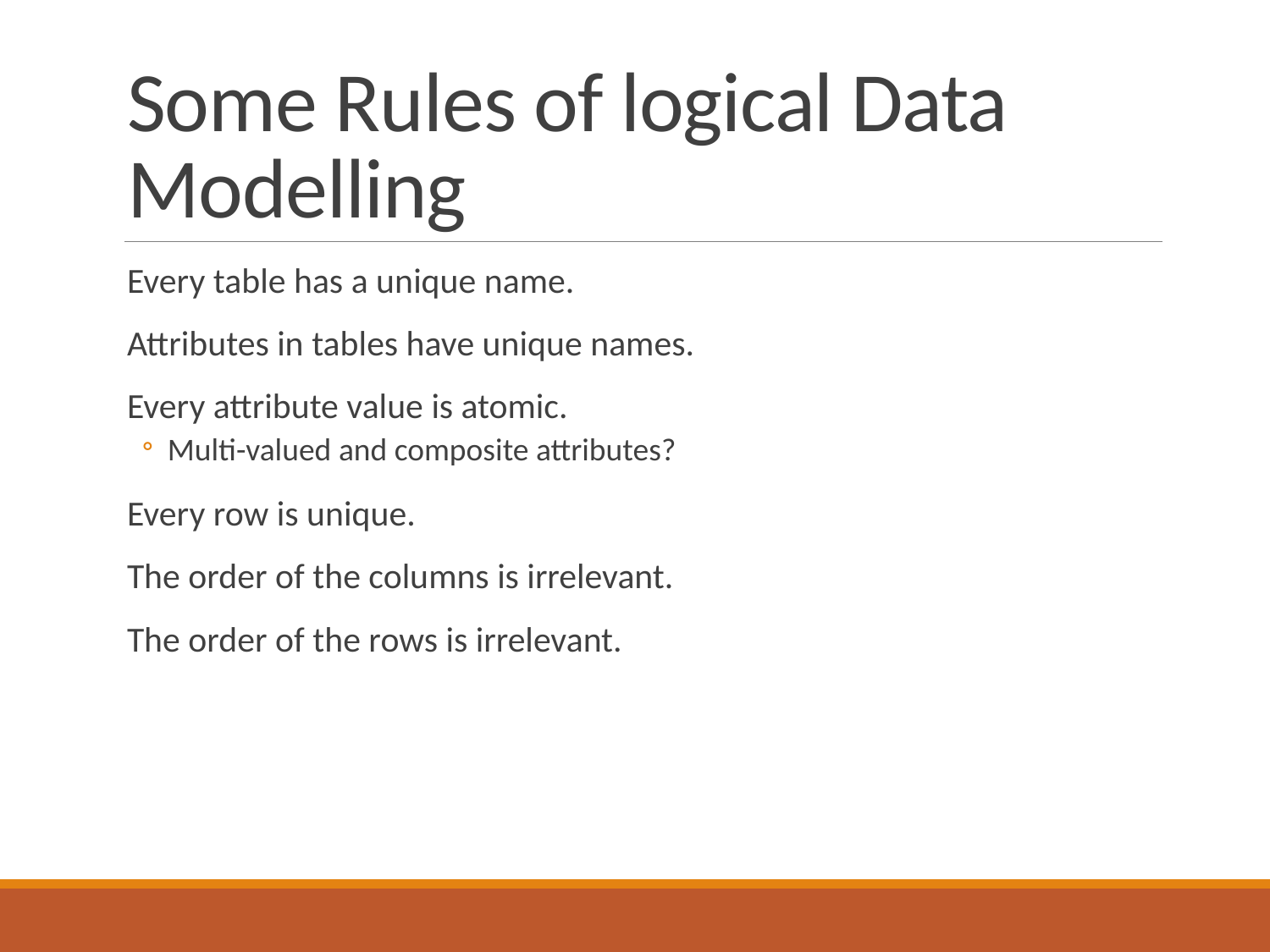

# Some Rules of logical Data Modelling
Every table has a unique name.
Attributes in tables have unique names.
Every attribute value is atomic.
Multi-valued and composite attributes?
Every row is unique.
The order of the columns is irrelevant.
The order of the rows is irrelevant.